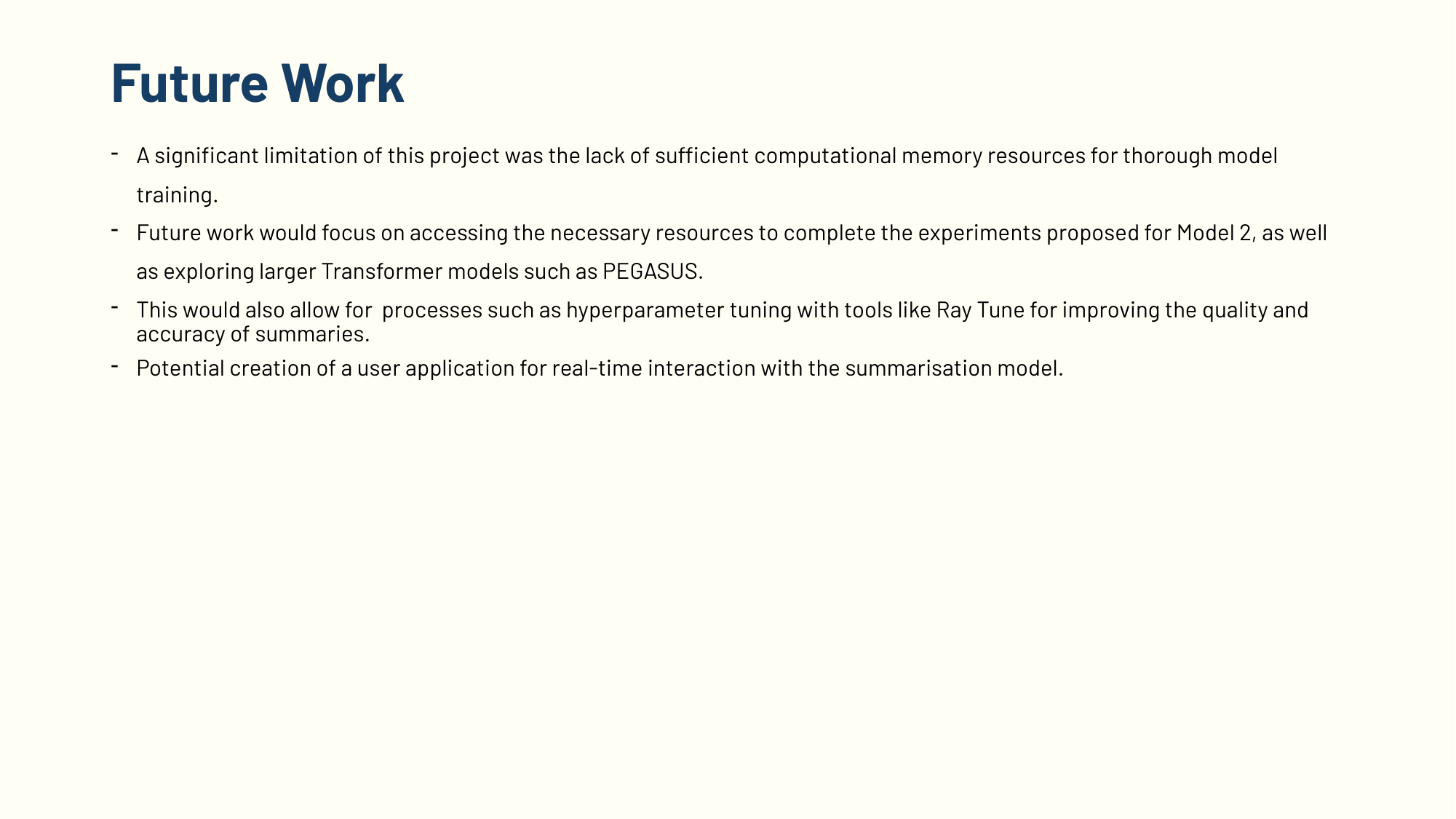

# Future Work
A significant limitation of this project was the lack of sufficient computational memory resources for thorough model training.
Future work would focus on accessing the necessary resources to complete the experiments proposed for Model 2, as well as exploring larger Transformer models such as PEGASUS.
This would also allow for  processes such as hyperparameter tuning with tools like Ray Tune for improving the quality and accuracy of summaries.
Potential creation of a user application for real-time interaction with the summarisation model.